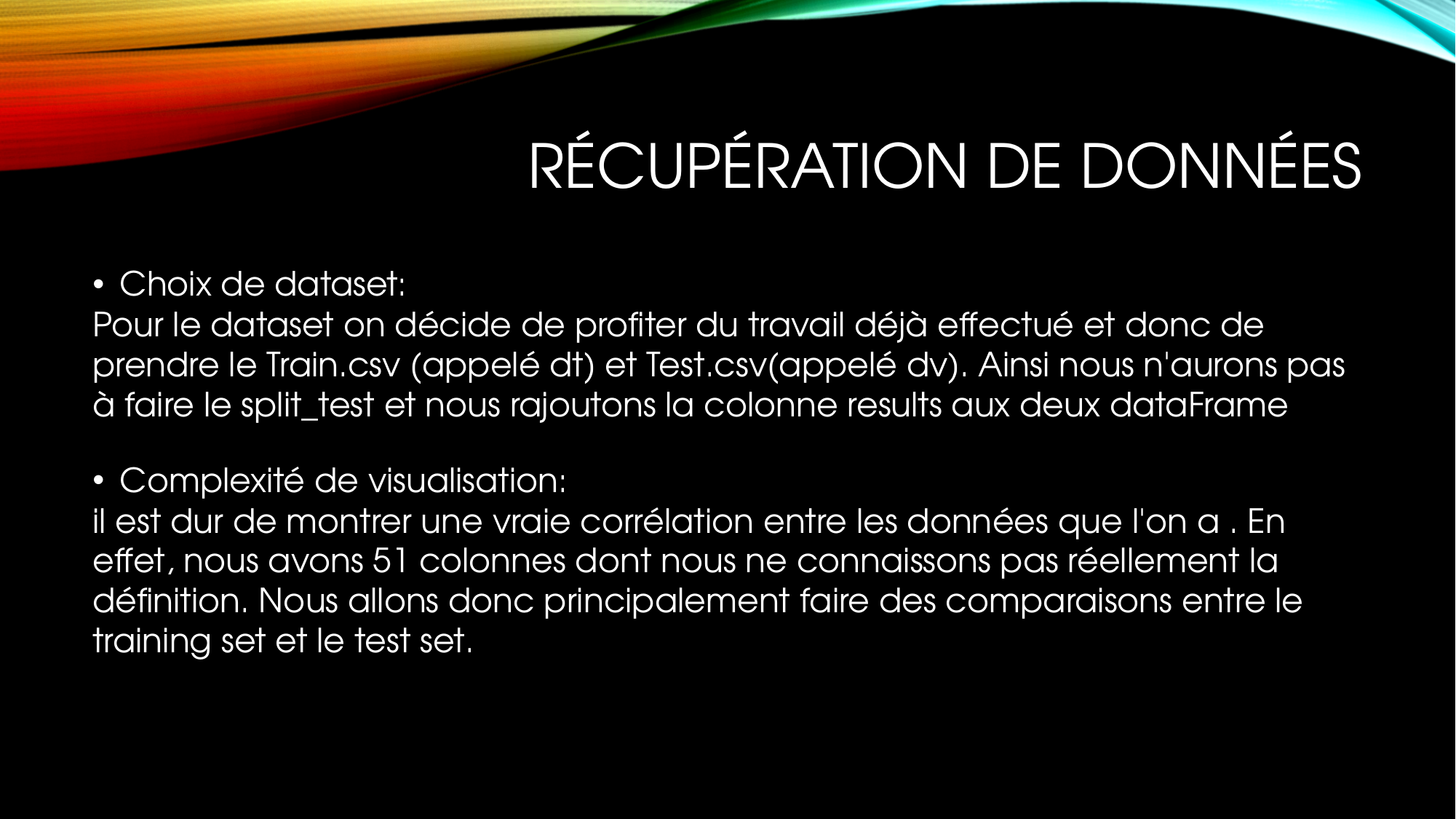

Récupération de données
Choix de dataset:
Pour le dataset on décide de profiter du travail déjà effectué et donc de prendre le Train.csv (appelé dt) et Test.csv(appelé dv). Ainsi nous n'aurons pas à faire le split_test et nous rajoutons la colonne results aux deux dataFrame

Complexité de visualisation:
il est dur de montrer une vraie corrélation entre les données que l'on a . En effet, nous avons 51 colonnes dont nous ne connaissons pas réellement la définition. Nous allons donc principalement faire des comparaisons entre le training set et le test set.